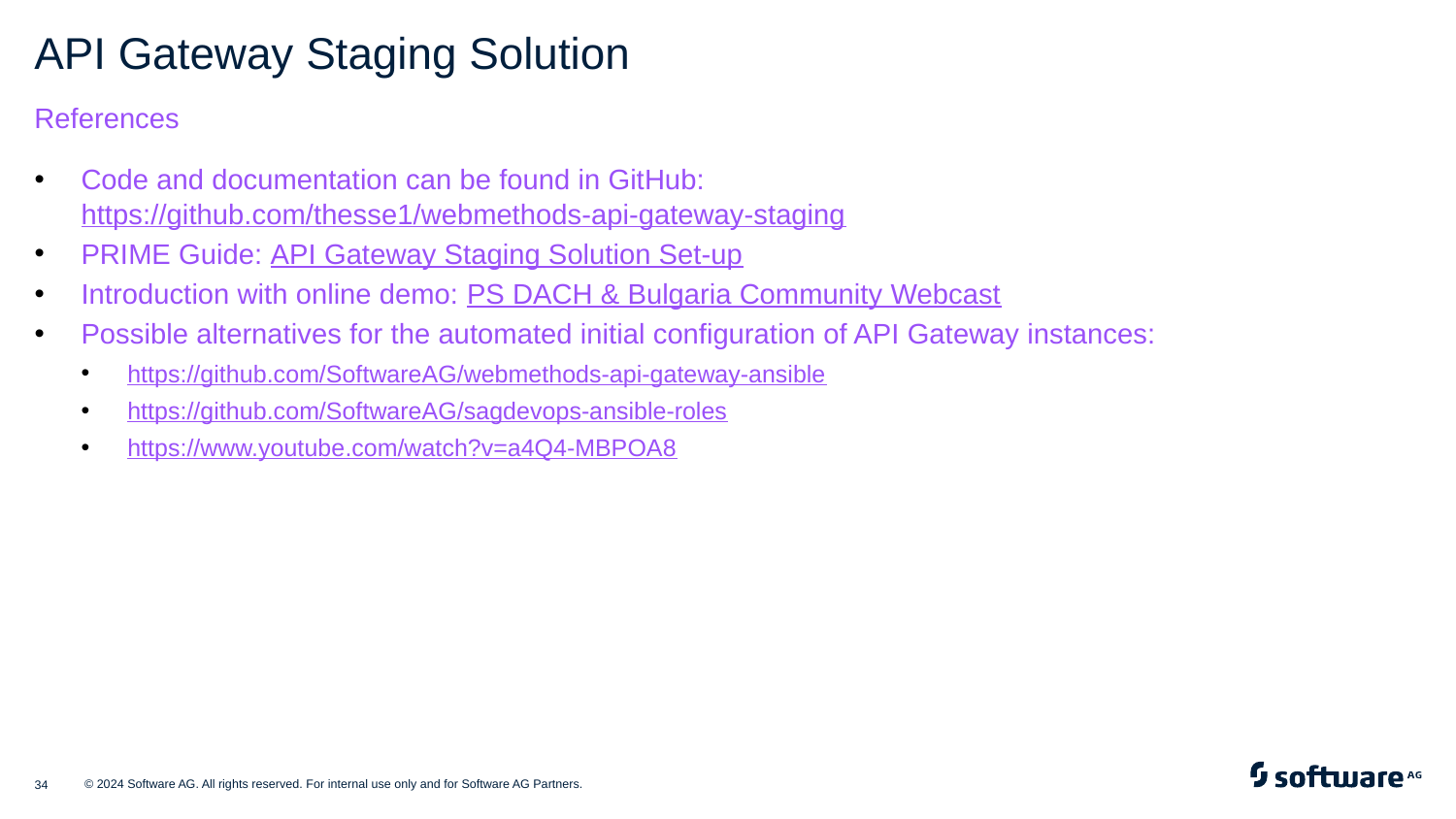

# API Gateway Staging Solution
References
Code and documentation can be found in GitHub: https://github.com/thesse1/webmethods-api-gateway-staging
PRIME Guide: API Gateway Staging Solution Set-up
Introduction with online demo: PS DACH & Bulgaria Community Webcast
Possible alternatives for the automated initial configuration of API Gateway instances:
https://github.com/SoftwareAG/webmethods-api-gateway-ansible
https://github.com/SoftwareAG/sagdevops-ansible-roles
https://www.youtube.com/watch?v=a4Q4-MBPOA8
© 2024 Software AG. All rights reserved. For internal use only and for Software AG Partners.
34